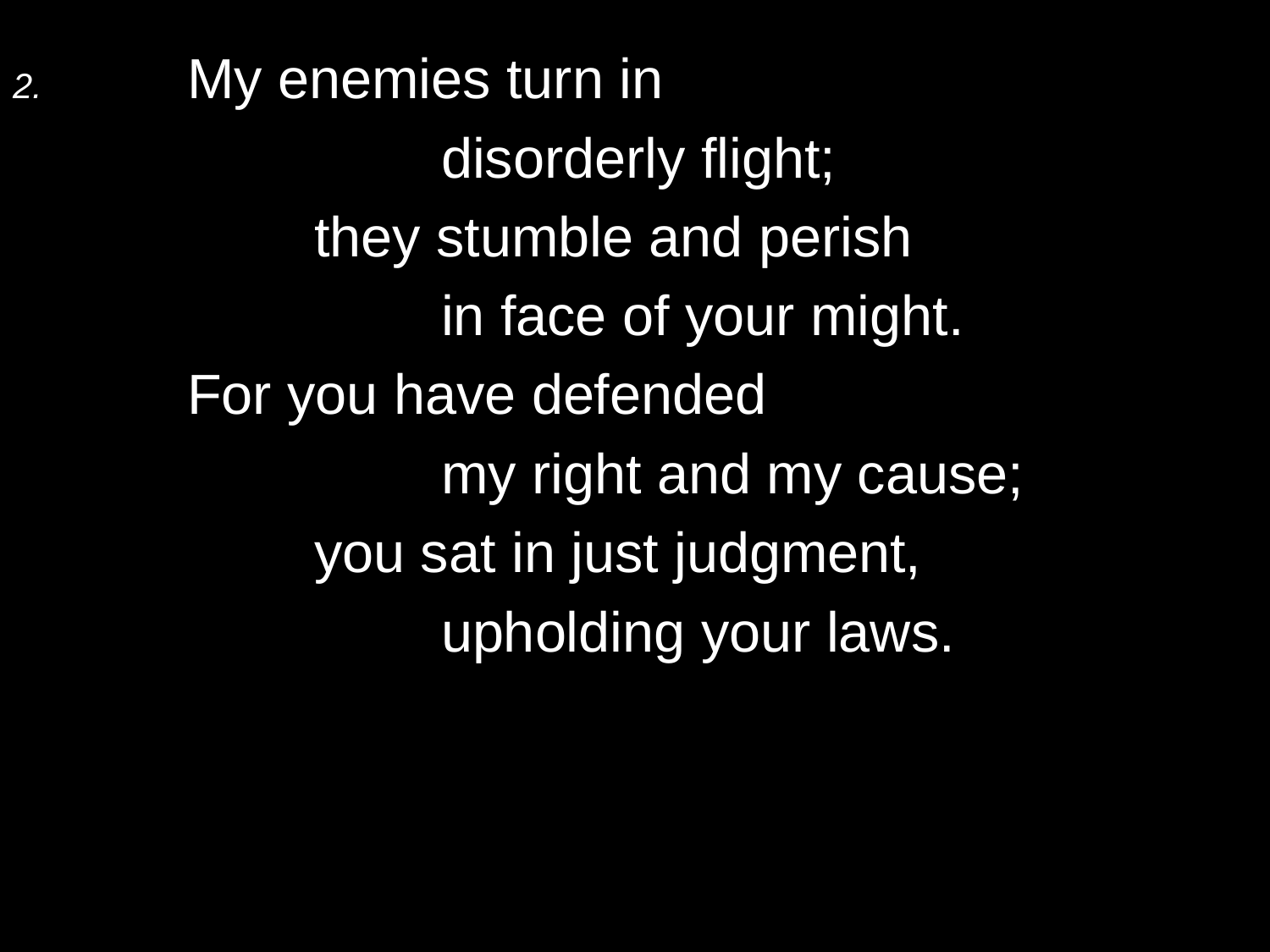

2.	My enemies turn in
			disorderly flight;
		they stumble and perish
			in face of your might.
	For you have defended
			my right and my cause;
		you sat in just judgment,
			upholding your laws.